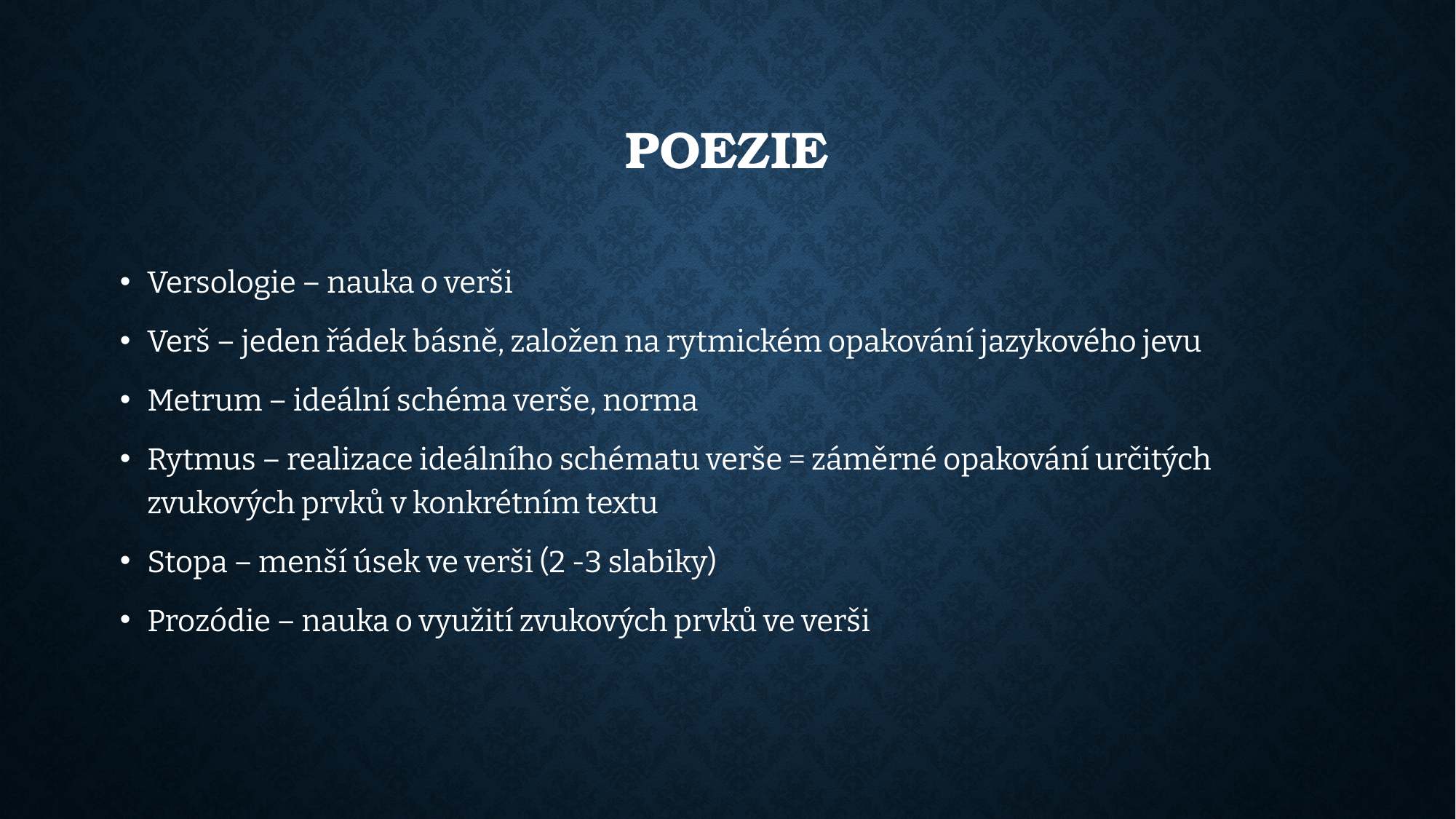

# POEZIE
Versologie – nauka o verši
Verš – jeden řádek básně, založen na rytmickém opakování jazykového jevu
Metrum – ideální schéma verše, norma
Rytmus – realizace ideálního schématu verše = záměrné opakování určitých zvukových prvků v konkrétním textu
Stopa – menší úsek ve verši (2 -3 slabiky)
Prozódie – nauka o využití zvukových prvků ve verši